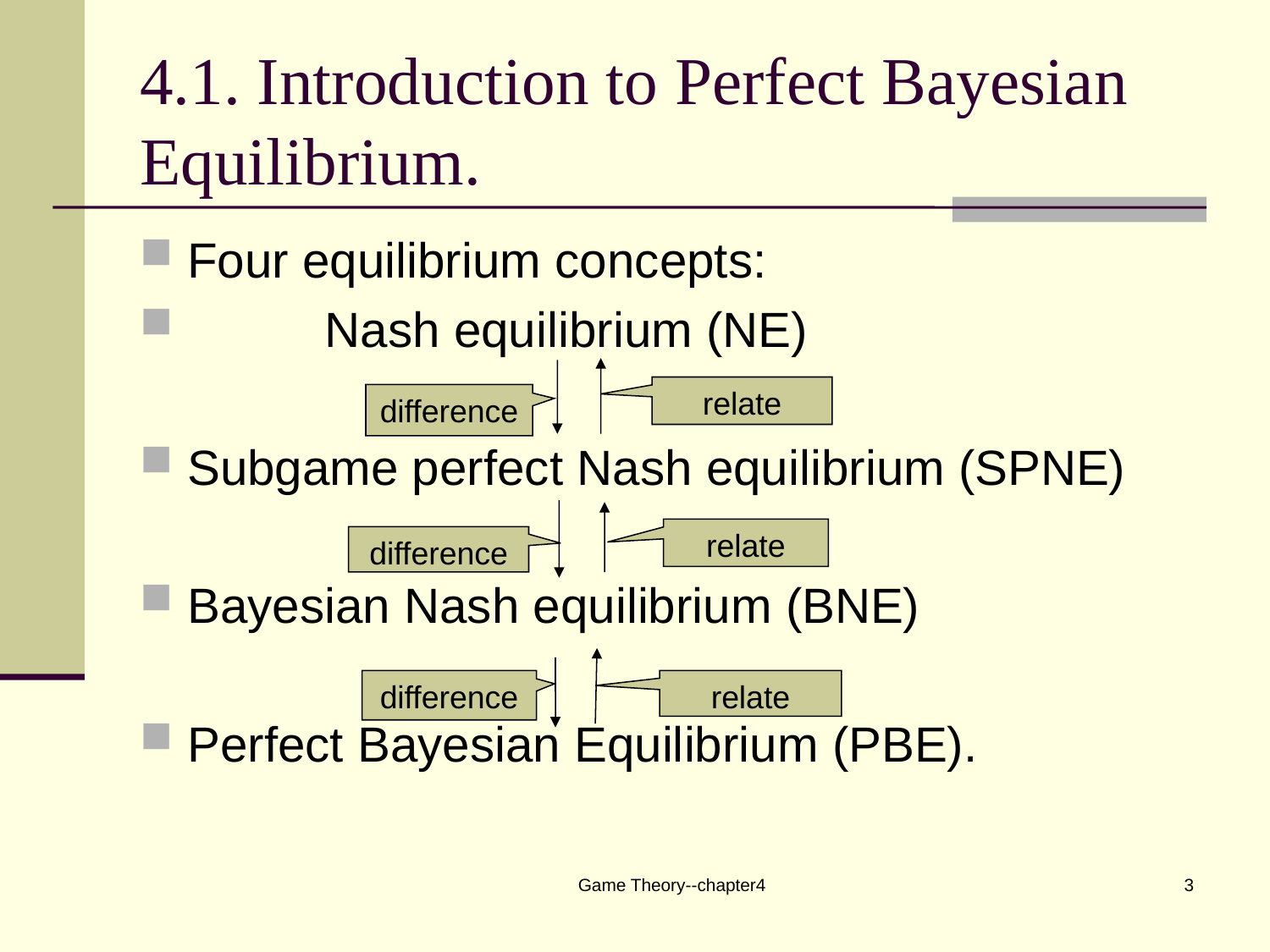

# 4.1. Introduction to Perfect Bayesian Equilibrium.
Four equilibrium concepts:
          Nash equilibrium (NE)

Subgame perfect Nash equilibrium (SPNE)

Bayesian Nash equilibrium (BNE)

Perfect Bayesian Equilibrium (PBE).

relate
difference

relate
difference

difference
relate
Game Theory--chapter4
3